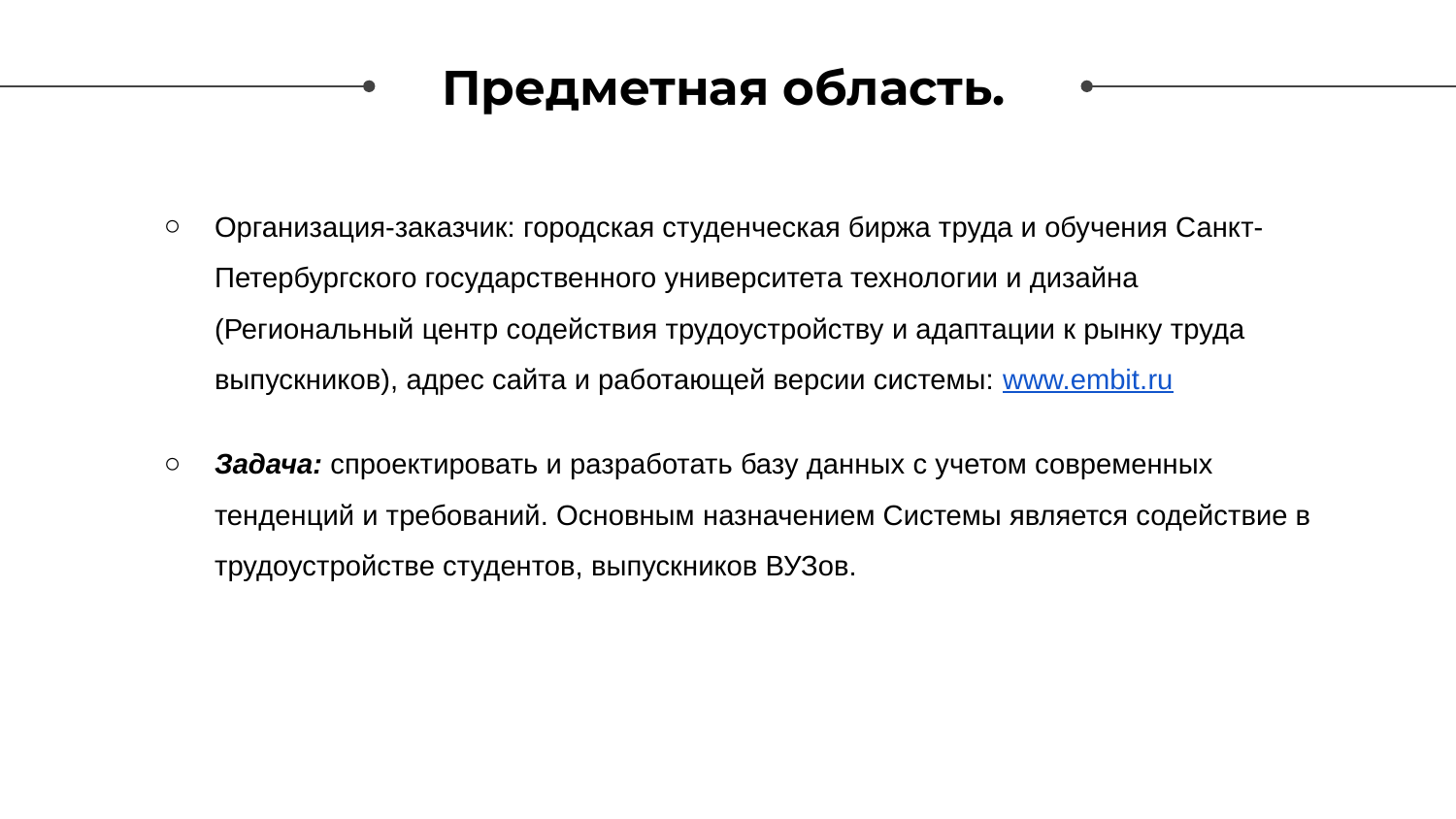

# Предметная область.
Организация-заказчик: городская студенческая биржа труда и обучения Санкт-Петербургского государственного университета технологии и дизайна (Региональный центр содействия трудоустройству и адаптации к рынку труда выпускников), адрес сайта и работающей версии системы: www.embit.ru
Задача: спроектировать и разработать базу данных с учетом современных тенденций и требований. Основным назначением Системы является содействие в трудоустройстве студентов, выпускников ВУЗов.